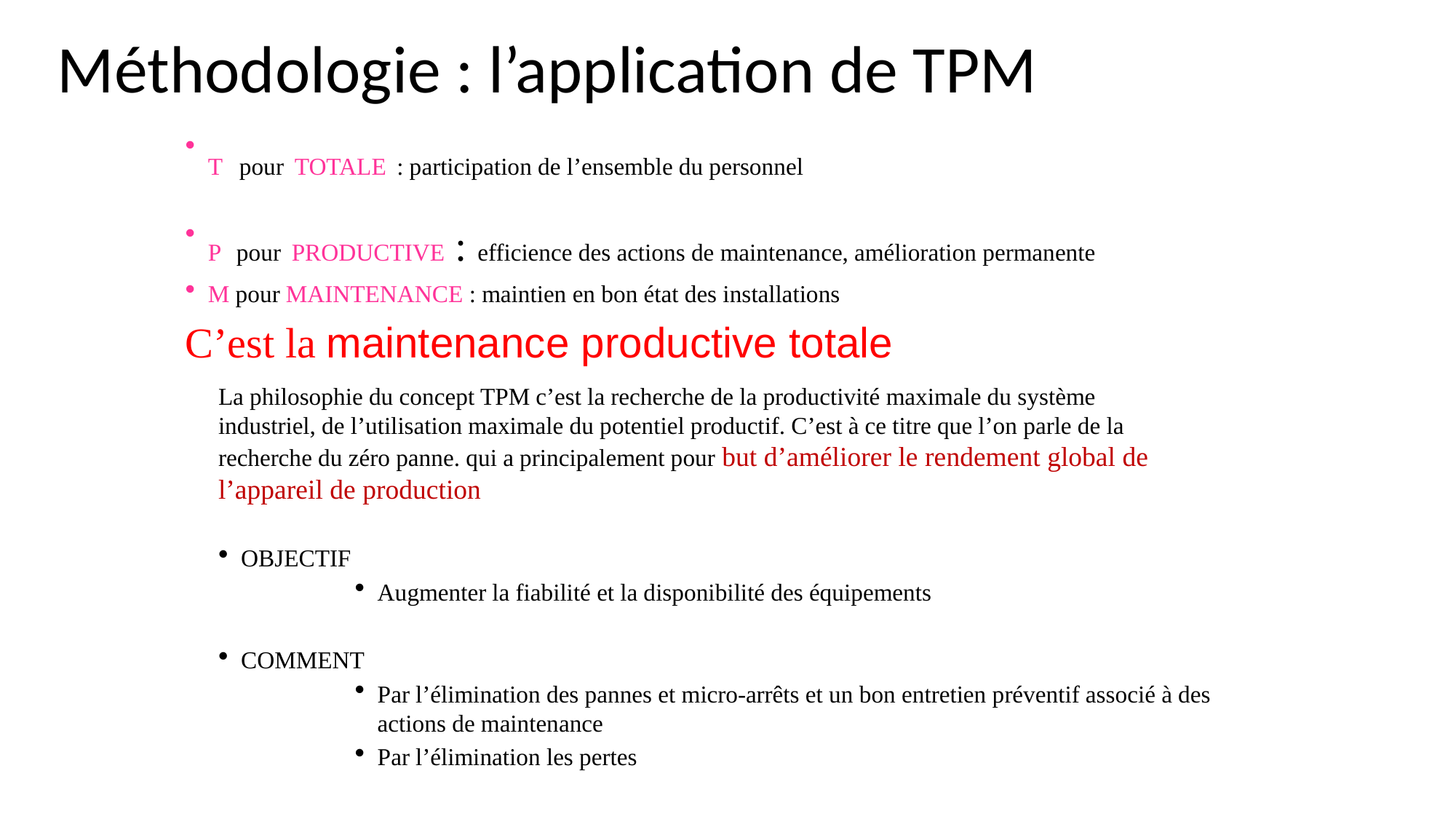

# Méthodologie : l’application de TPM
T pour TOTALE : participation de l’ensemble du personnel
P pour PRODUCTIVE : efficience des actions de maintenance, amélioration permanente
M pour MAINTENANCE : maintien en bon état des installations
C’est la maintenance productive totale

La philosophie du concept TPM c’est la recherche de la productivité maximale du système industriel, de l’utilisation maximale du potentiel productif. C’est à ce titre que l’on parle de la recherche du zéro panne. qui a principalement pour but d’améliorer le rendement global de l’appareil de production
OBJECTIF
Augmenter la fiabilité et la disponibilité des équipements

COMMENT
Par l’élimination des pannes et micro-arrêts et un bon entretien préventif associé à des actions de maintenance
Par l’élimination les pertes